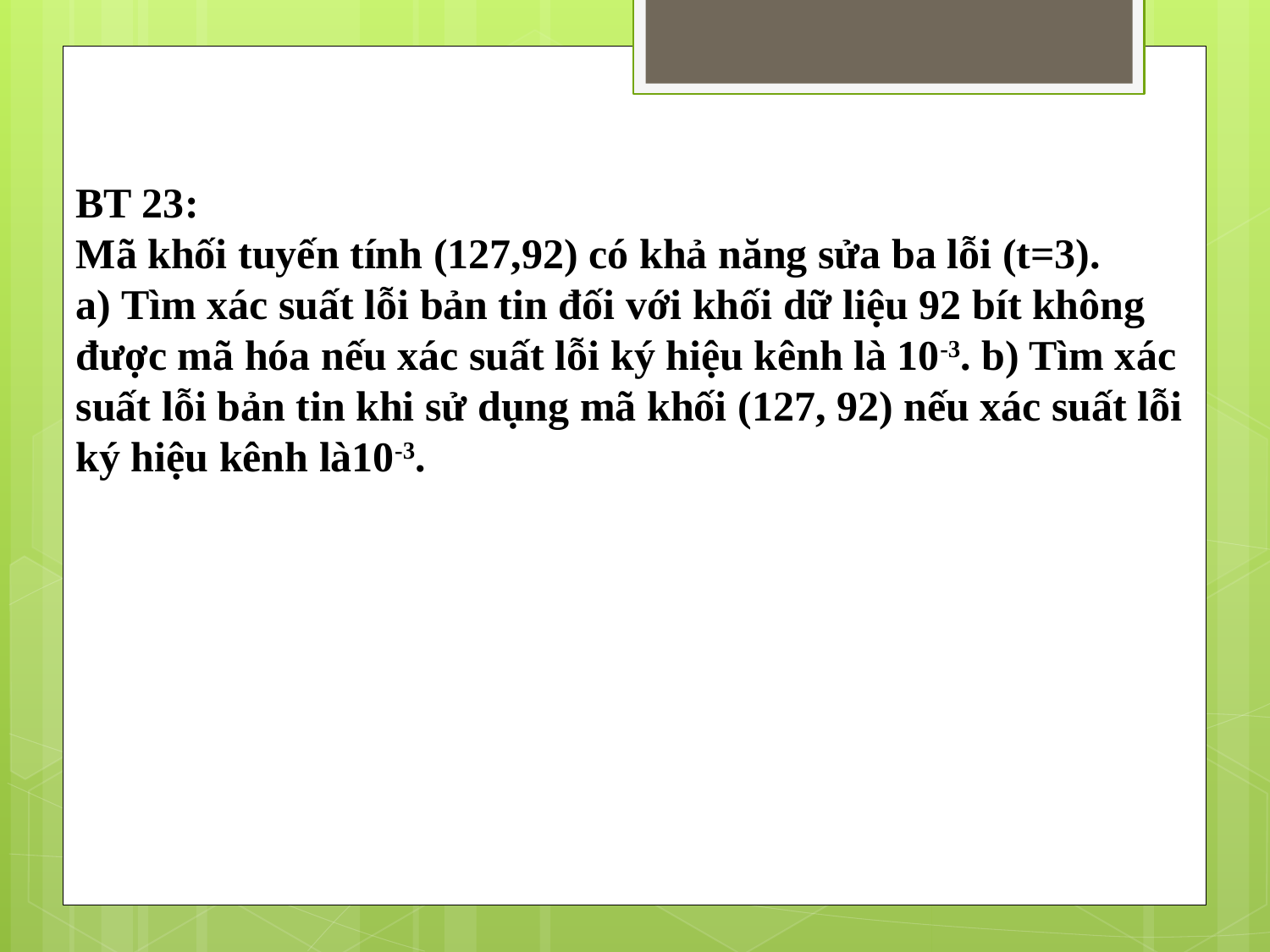

BT 23:
Mã khối tuyến tính (127,92) có khả năng sửa ba lỗi (t=3).
a) Tìm xác suất lỗi bản tin đối với khối dữ liệu 92 bít không được mã hóa nếu xác suất lỗi ký hiệu kênh là 10-3. b) Tìm xác suất lỗi bản tin khi sử dụng mã khối (127, 92) nếu xác suất lỗi ký hiệu kênh là10-3.